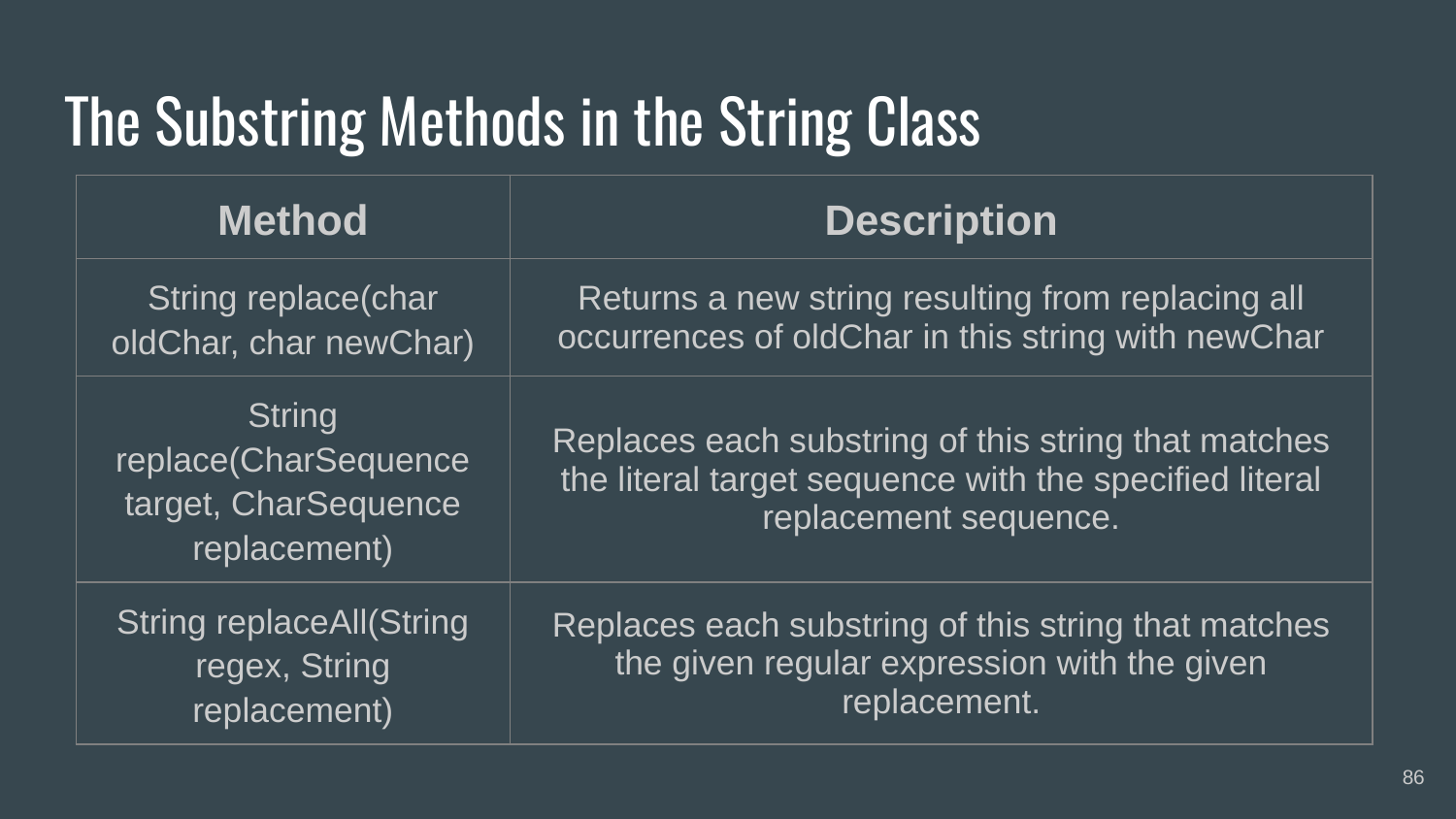

# The Substring Methods in the String Class
| Method | Description |
| --- | --- |
| String replace(char oldChar, char newChar) | Returns a new string resulting from replacing all occurrences of oldChar in this string with newChar |
| String replace(CharSequence target, CharSequence replacement) | Replaces each substring of this string that matches the literal target sequence with the specified literal replacement sequence. |
| String replaceAll(String regex, String replacement) | Replaces each substring of this string that matches the given regular expression with the given replacement. |
86